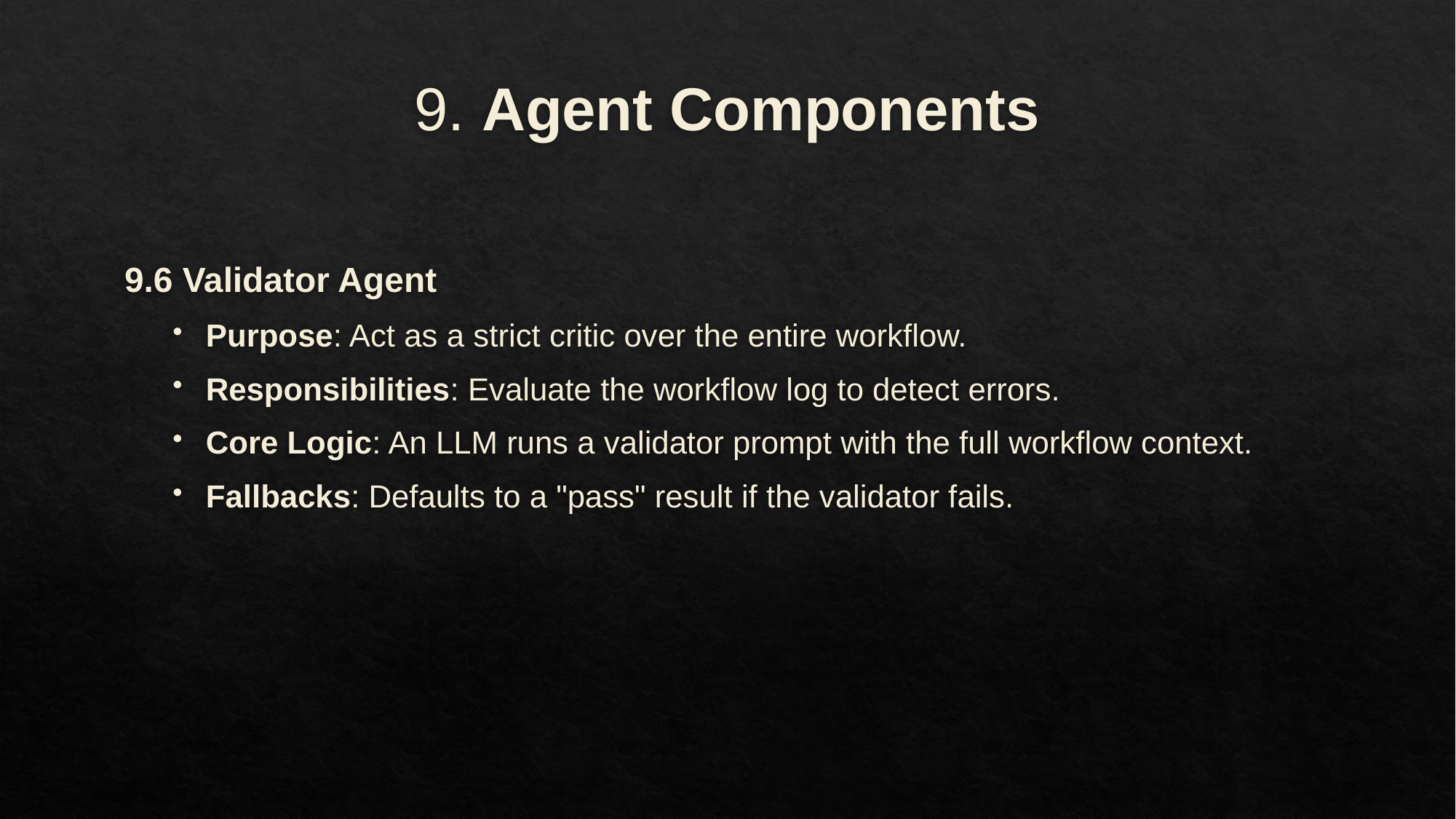

# 9. Agent Components
9.6 Validator Agent
Purpose: Act as a strict critic over the entire workflow.
Responsibilities: Evaluate the workflow log to detect errors.
Core Logic: An LLM runs a validator prompt with the full workflow context.
Fallbacks: Defaults to a "pass" result if the validator fails.